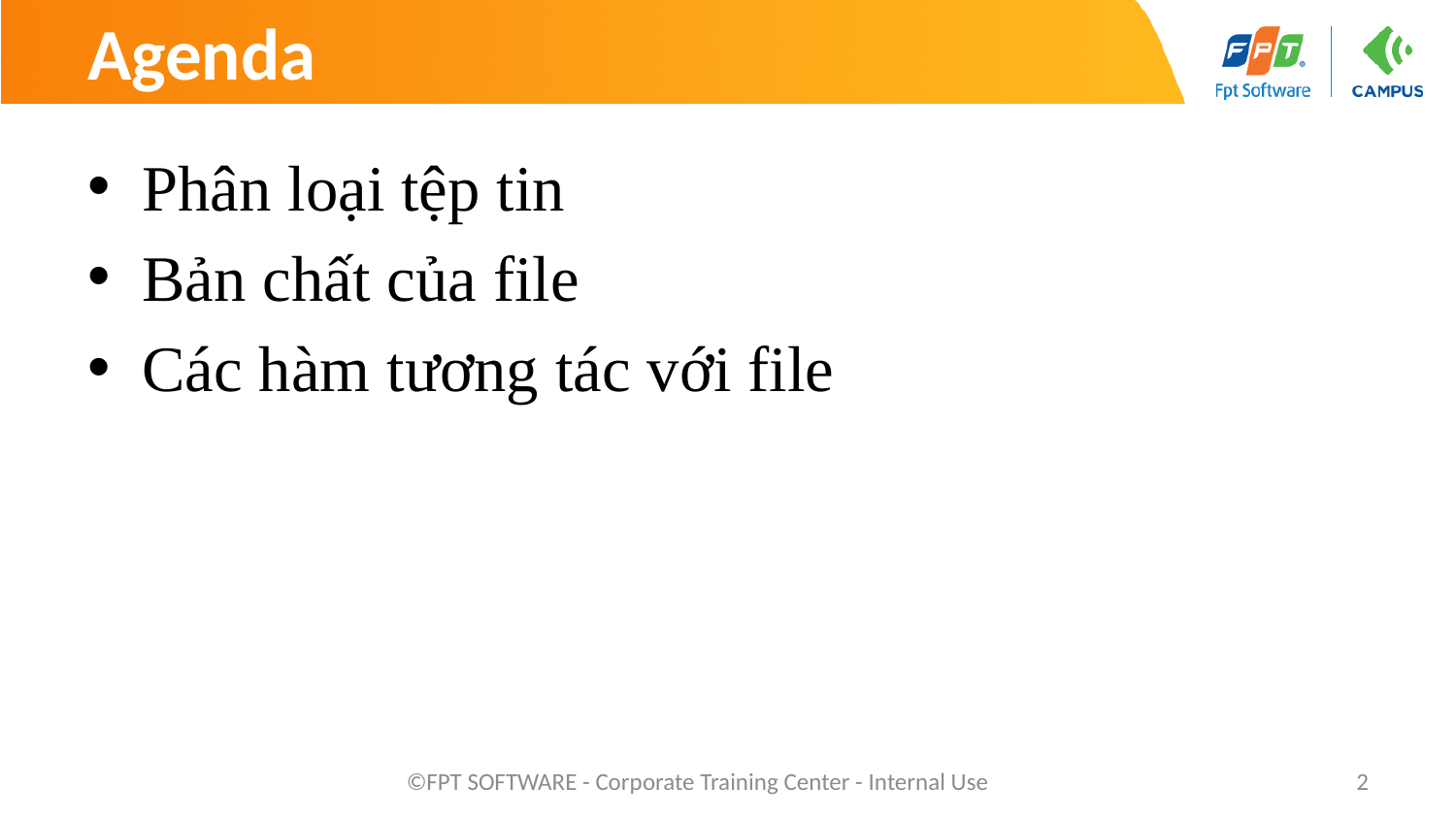

# Agenda
Phân loại tệp tin
Bản chất của file
Các hàm tương tác với file
©FPT SOFTWARE - Corporate Training Center - Internal Use
2